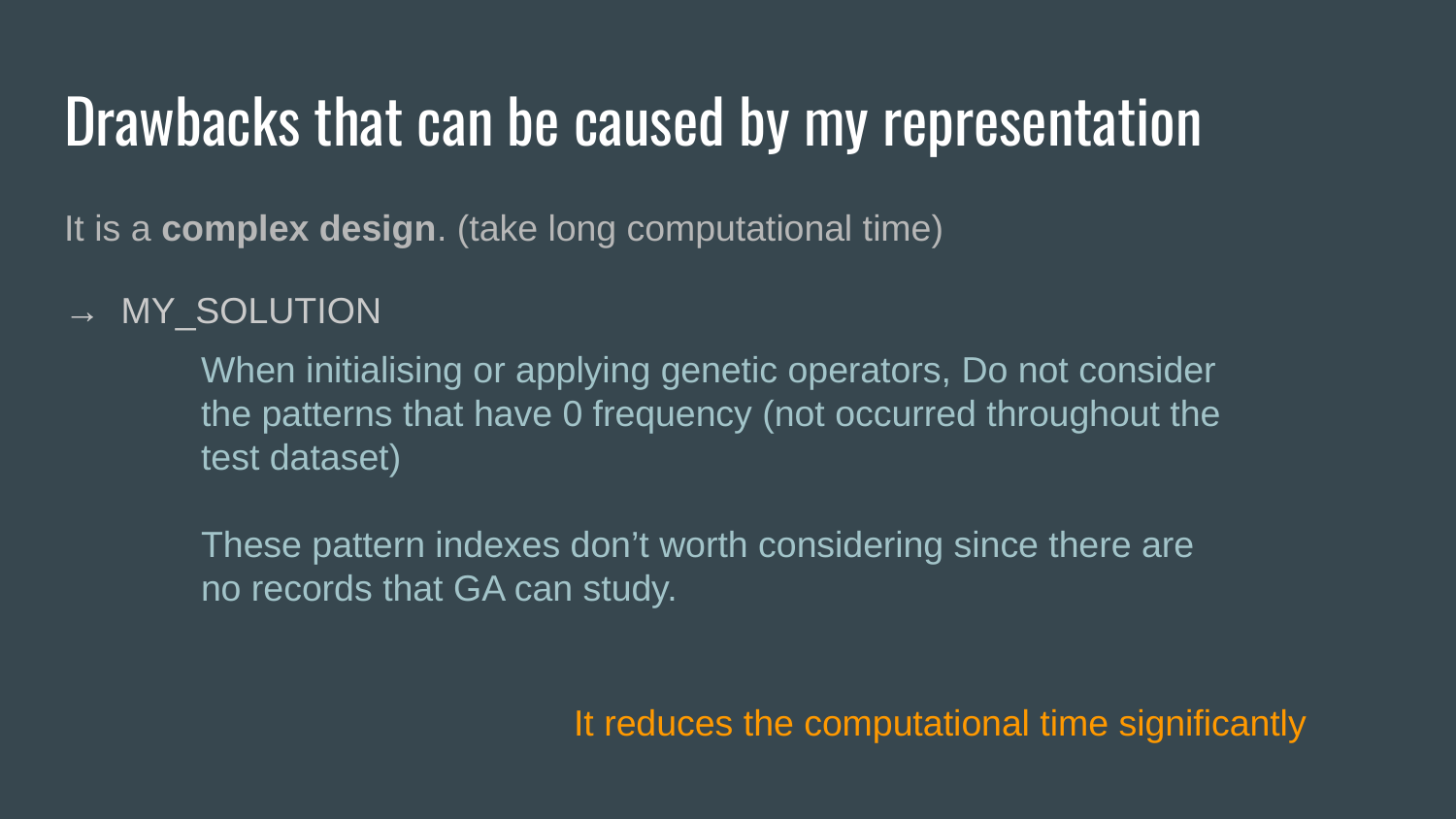

# Drawbacks that can be caused by my representation
It is a complex design. (take long computational time)
→  MY_SOLUTION

It reduces the computational time significantly
When initialising or applying genetic operators, Do not consider the patterns that have 0 frequency (not occurred throughout the test dataset)

These pattern indexes don’t worth considering since there are no records that GA can study.